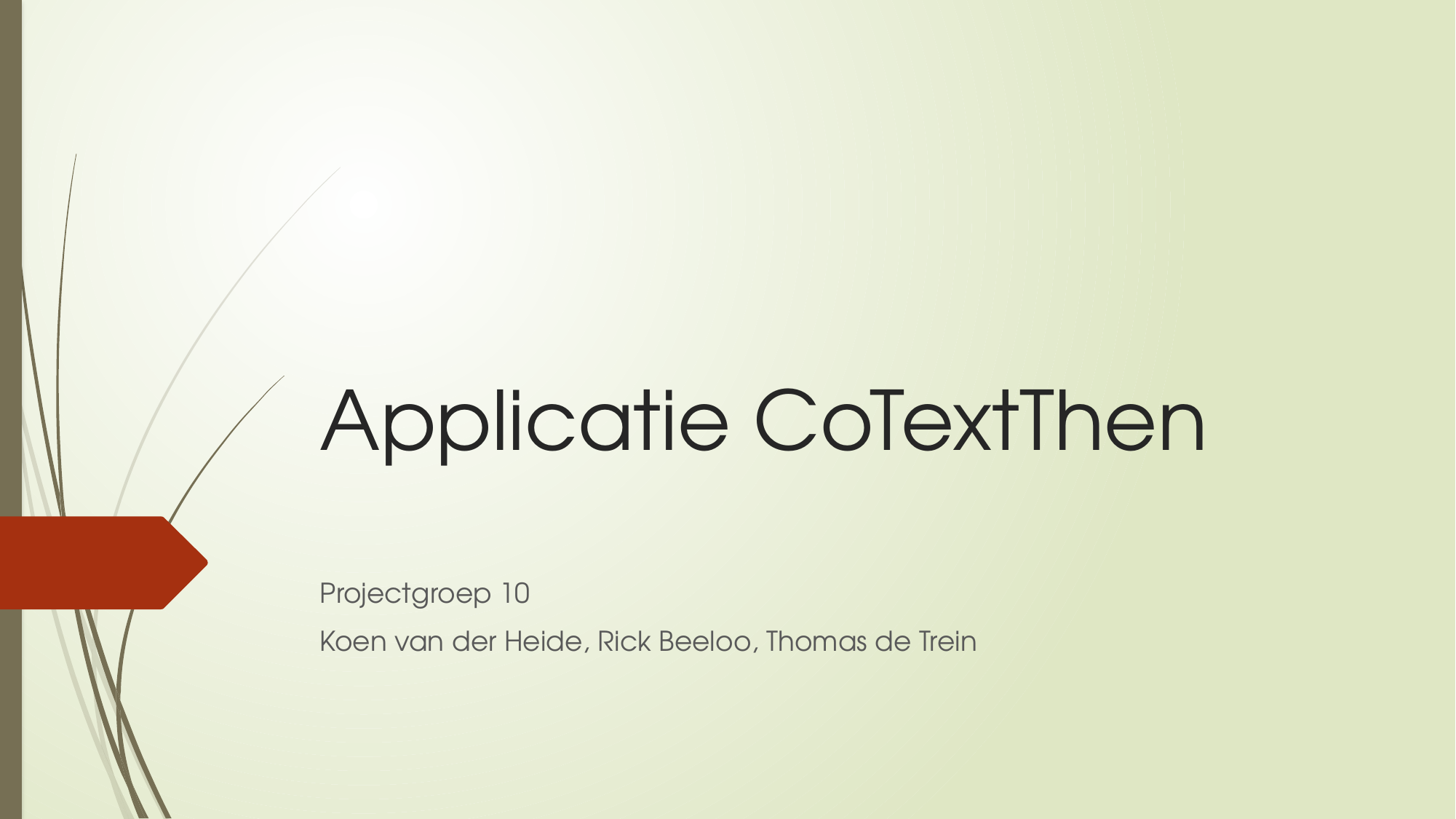

# Applicatie CoTextThen
Projectgroep 10
Koen van der Heide, Rick Beeloo, Thomas de Trein